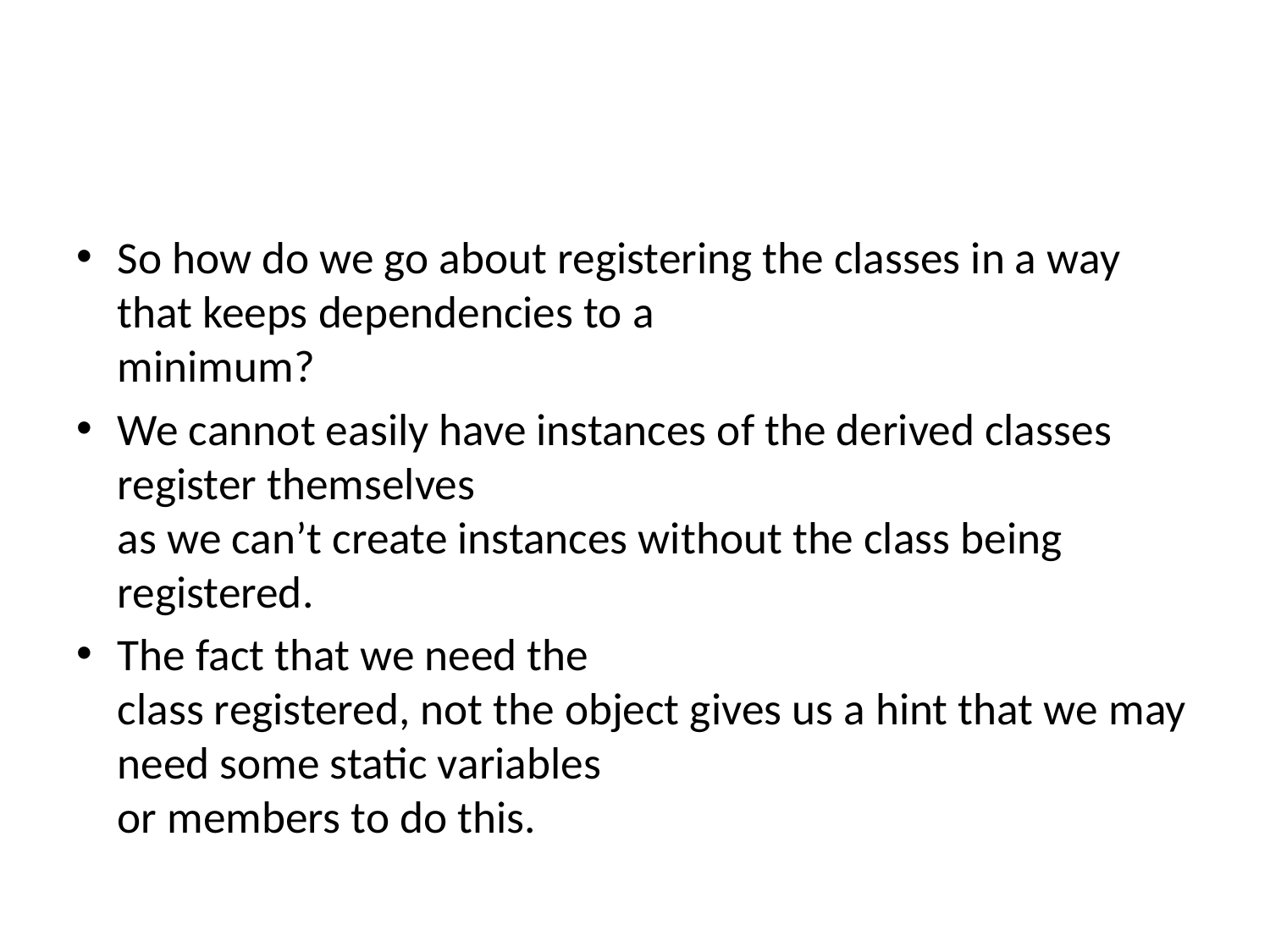

#
So how do we go about registering the classes in a way that keeps dependencies to a
minimum?
We cannot easily have instances of the derived classes register themselves
as we can’t create instances without the class being registered.
The fact that we need the
class registered, not the object gives us a hint that we may need some static variables
or members to do this.